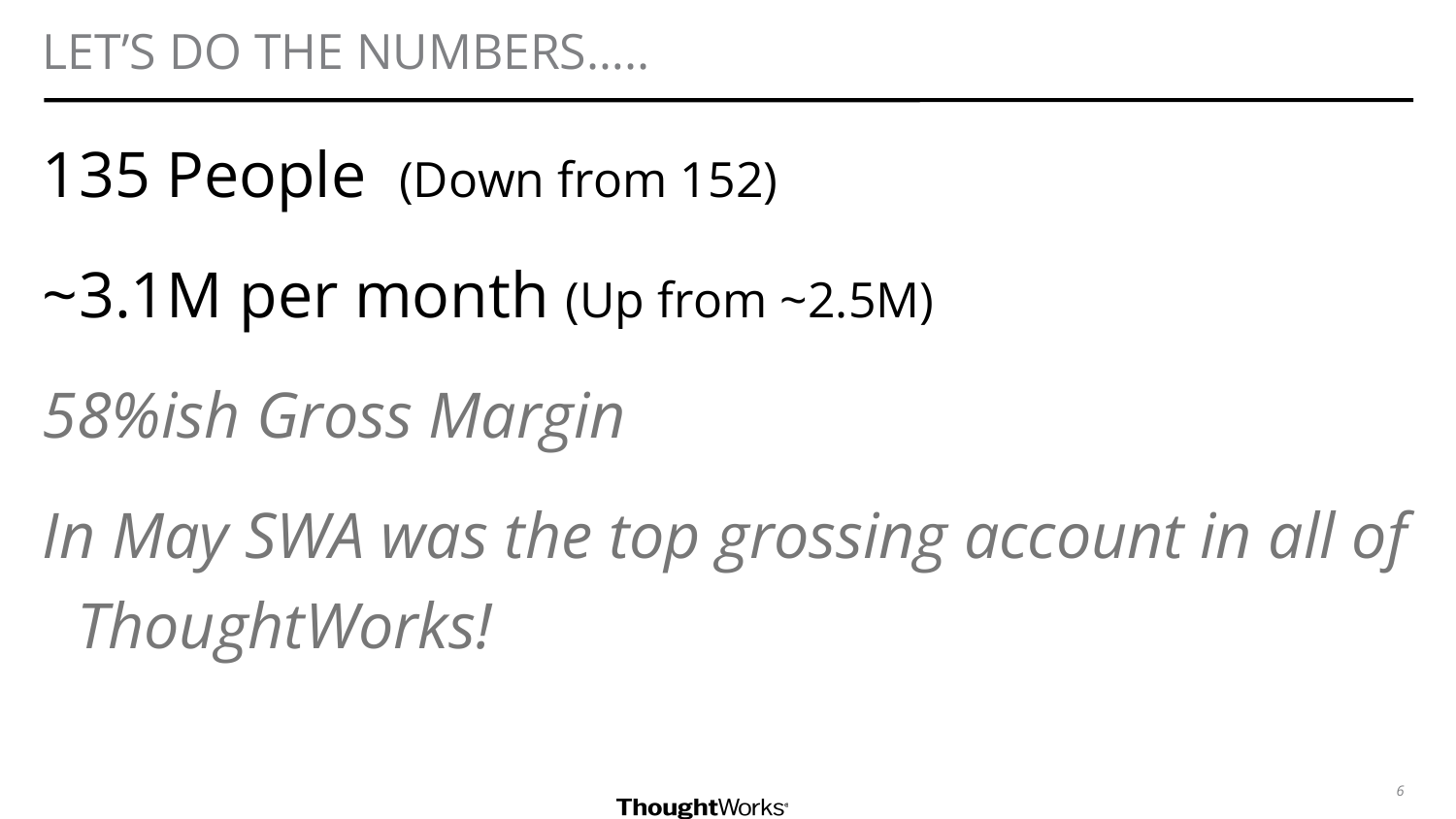

# LET’S DO THE NUMBERS…..
135 People  (Down from 152)
~3.1M per month (Up from ~2.5M)
58%ish Gross Margin
In May SWA was the top grossing account in all of ThoughtWorks!
6